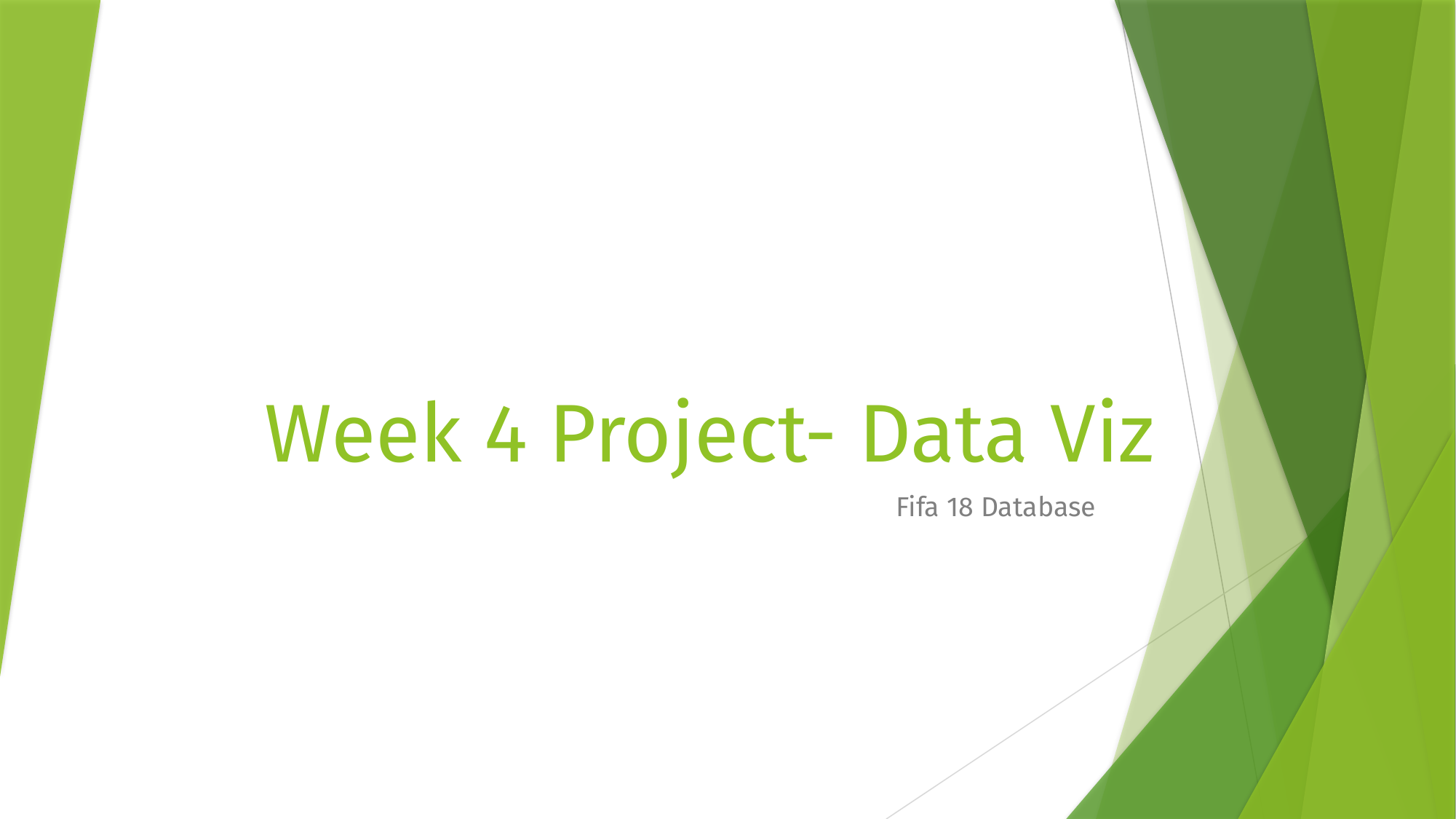

# Week 4 Project- Data Viz
Fifa 18 Database